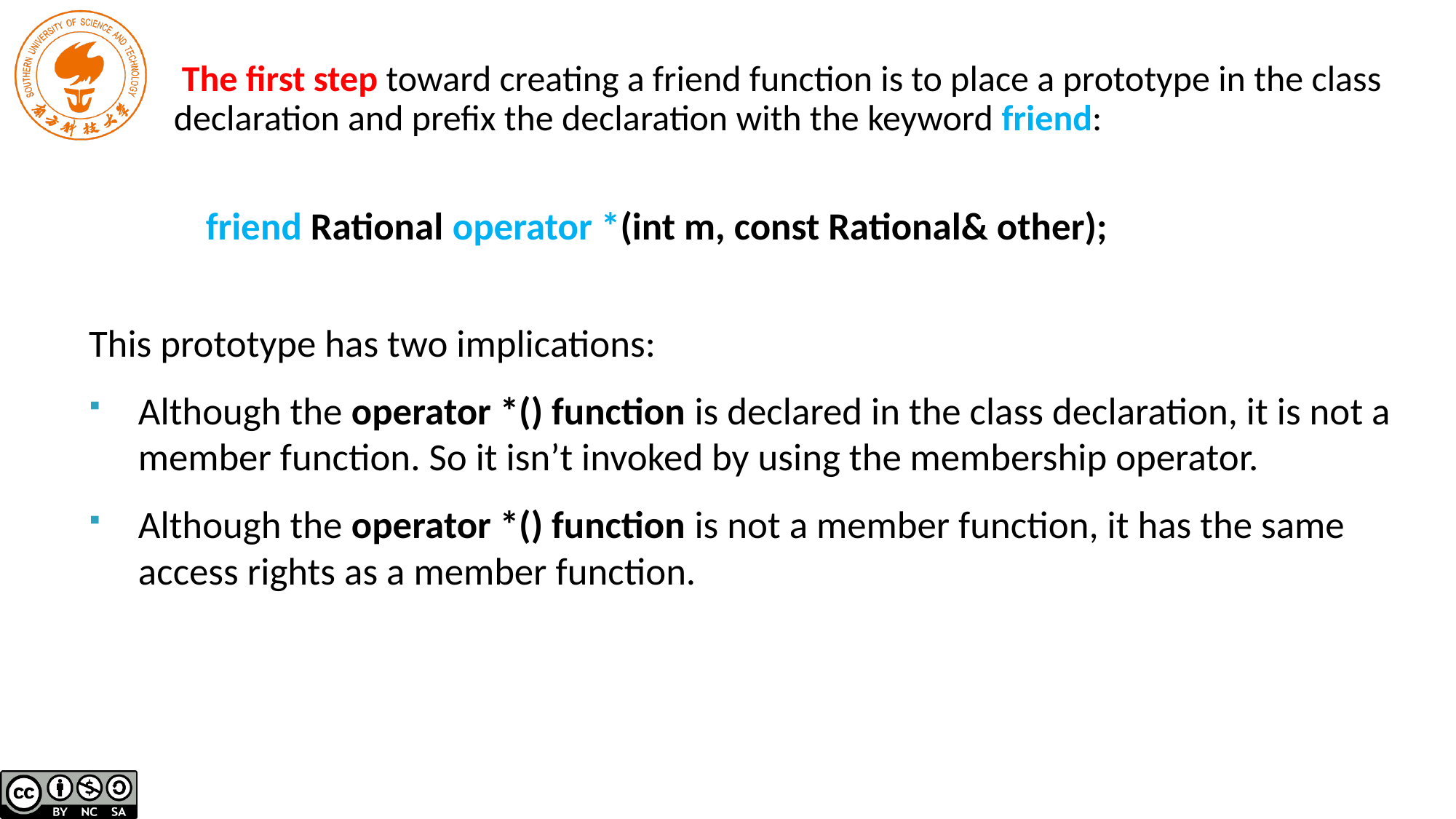

The first step toward creating a friend function is to place a prototype in the class declaration and prefix the declaration with the keyword friend:

 friend Rational operator *(int m, const Rational& other);
This prototype has two implications:
Although the operator *() function is declared in the class declaration, it is not a member function. So it isn’t invoked by using the membership operator.
Although the operator *() function is not a member function, it has the same access rights as a member function.